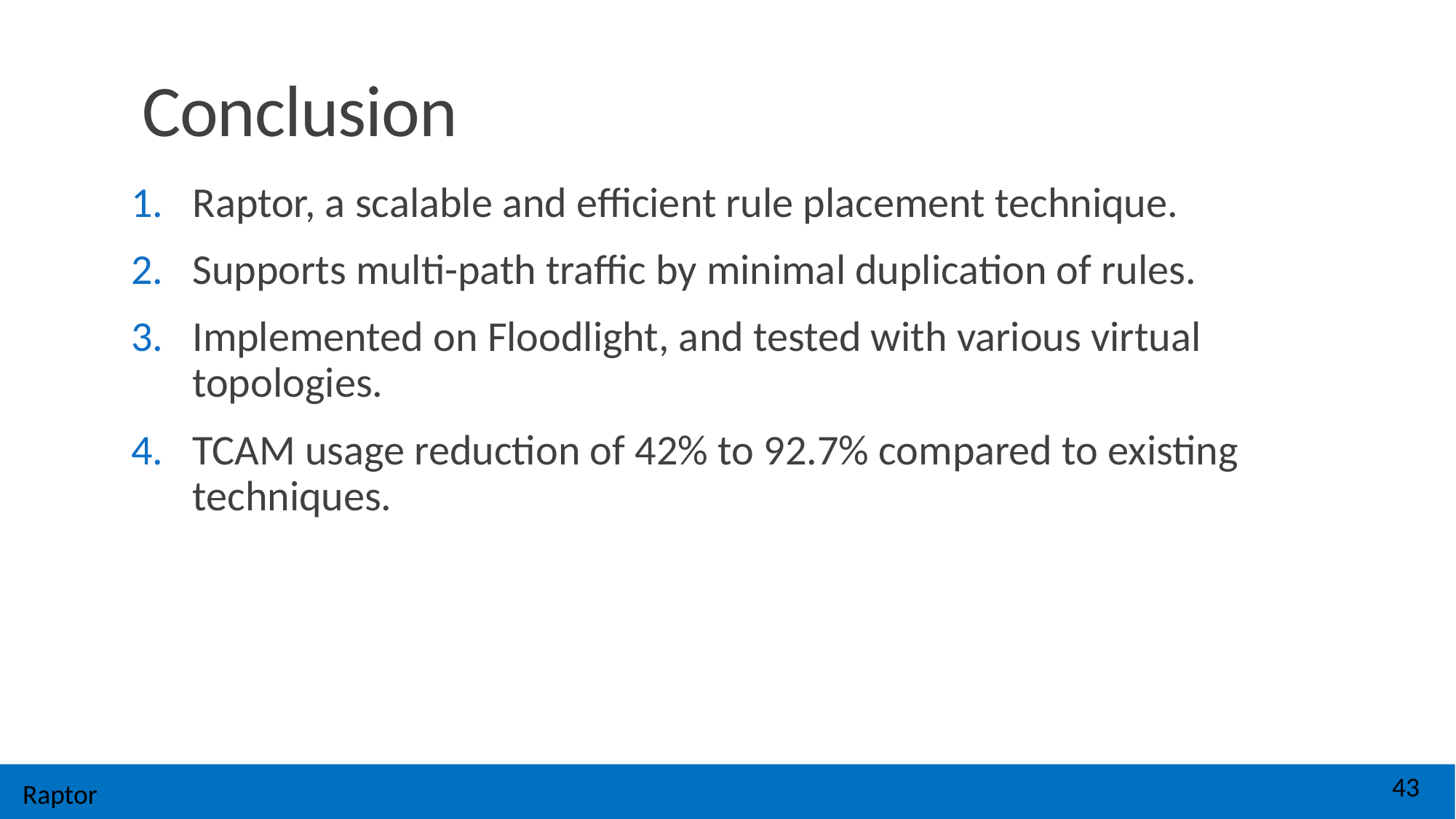

# Conclusion
Raptor, a scalable and efficient rule placement technique.
Supports multi-path traffic by minimal duplication of rules.
Implemented on Floodlight, and tested with various virtual topologies.
TCAM usage reduction of 42% to 92.7% compared to existing techniques.

Raptor